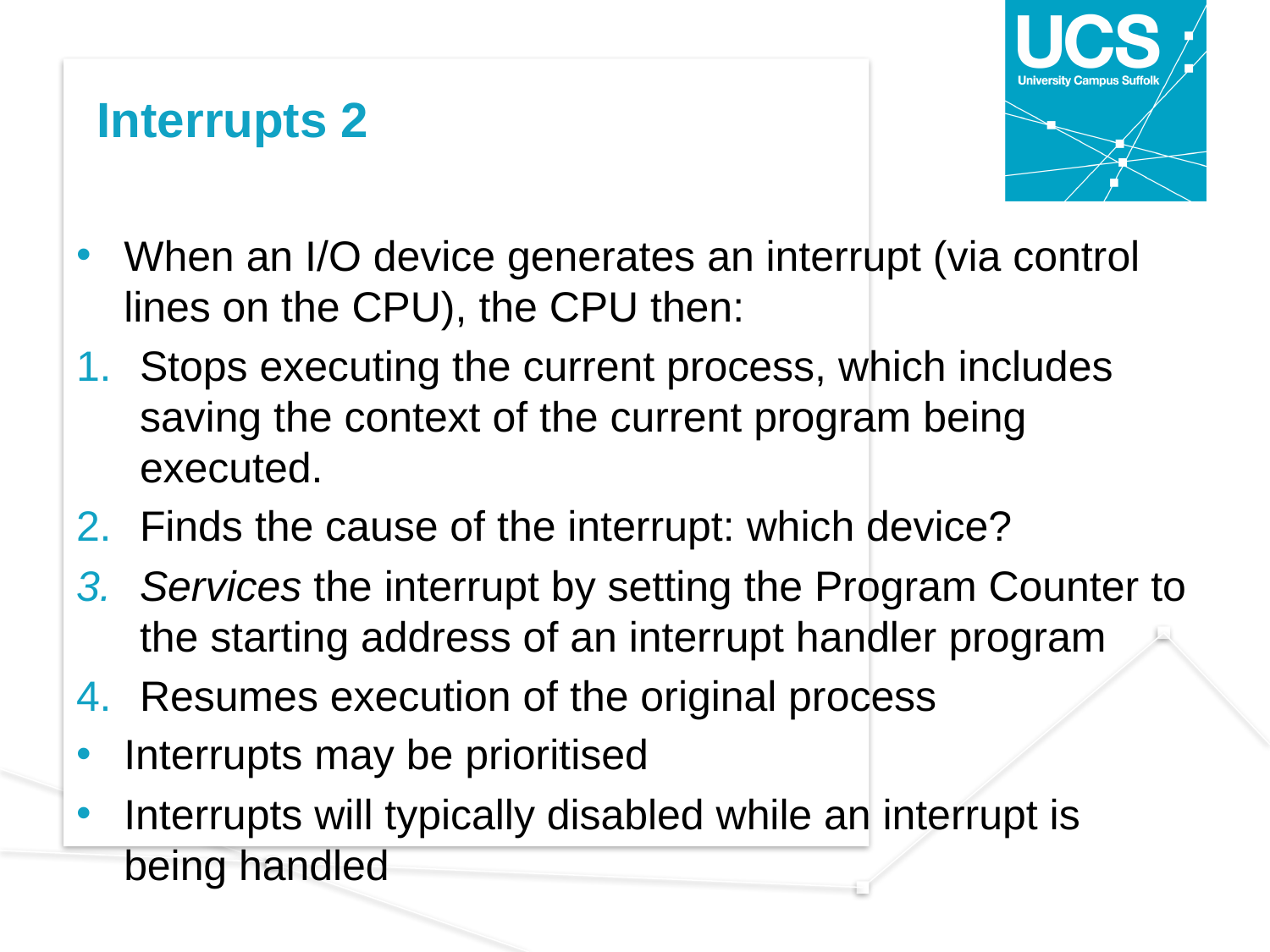

# Interrupts 2
When an I/O device generates an interrupt (via control lines on the CPU), the CPU then:
Stops executing the current process, which includes saving the context of the current program being executed.
Finds the cause of the interrupt: which device?
Services the interrupt by setting the Program Counter to the starting address of an interrupt handler program
Resumes execution of the original process
Interrupts may be prioritised
Interrupts will typically disabled while an interrupt is being handled